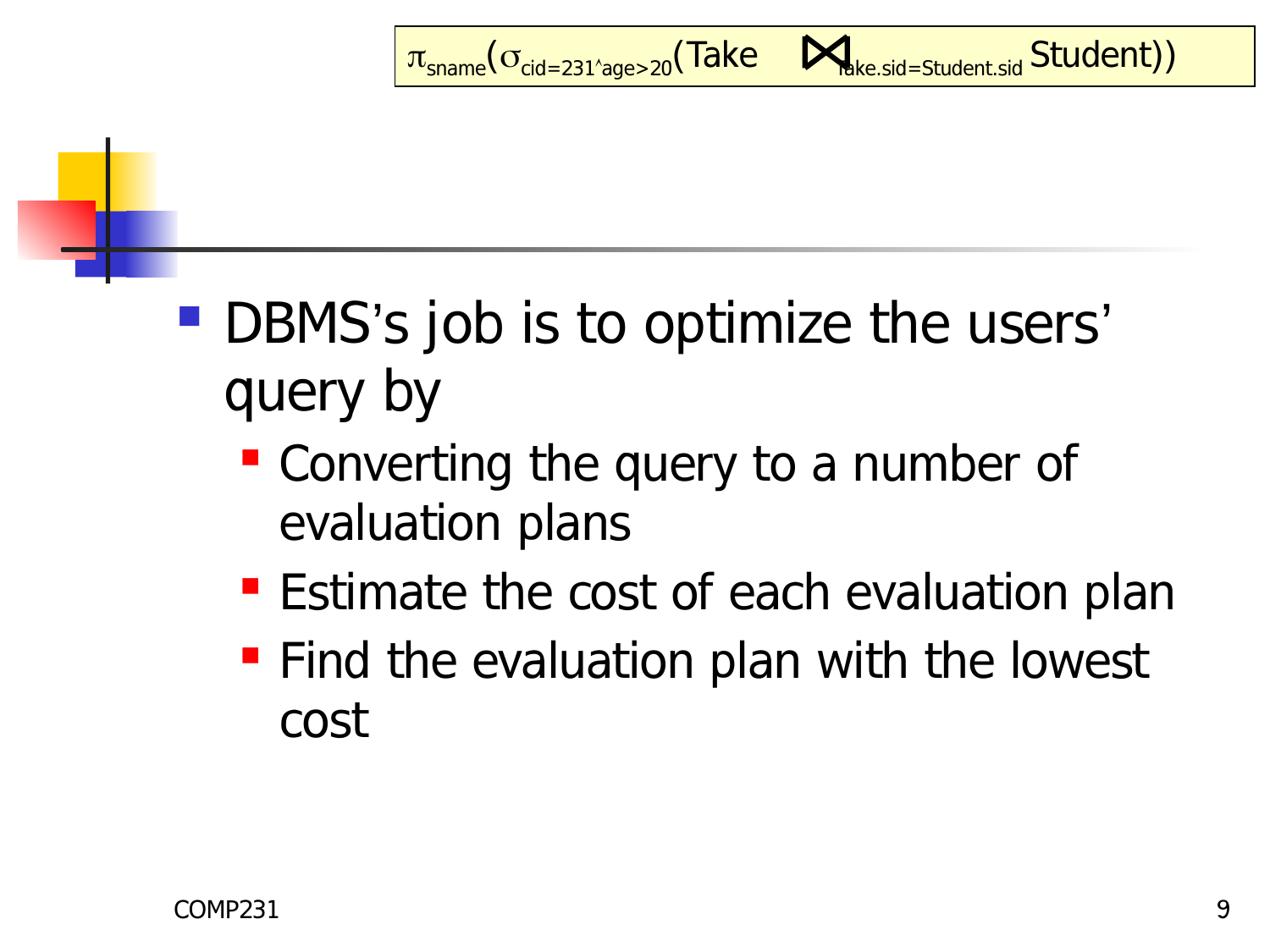

πsname(σcid=231∧age>20(Take       Take.sid=Student.sid Student))

#
DBMS’s job is to optimize the users’ query by
Converting the query to a number of evaluation plans
Estimate the cost of each evaluation plan
Find the evaluation plan with the lowest cost
COMP231
9